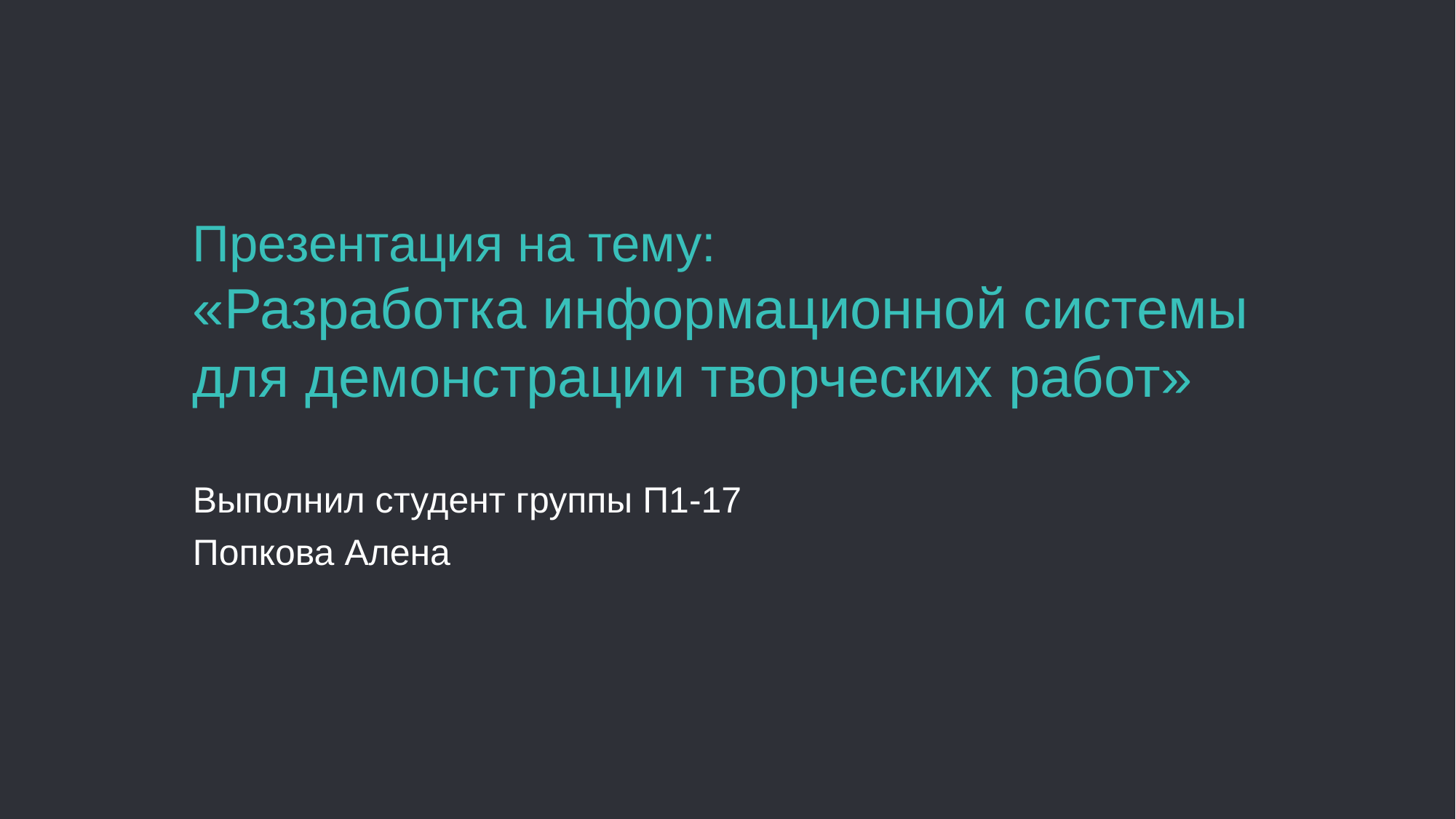

# Презентация на тему: «Разработка информационной системы для демонстрации творческих работ»
Выполнил студент группы П1-17
Попкова Алена